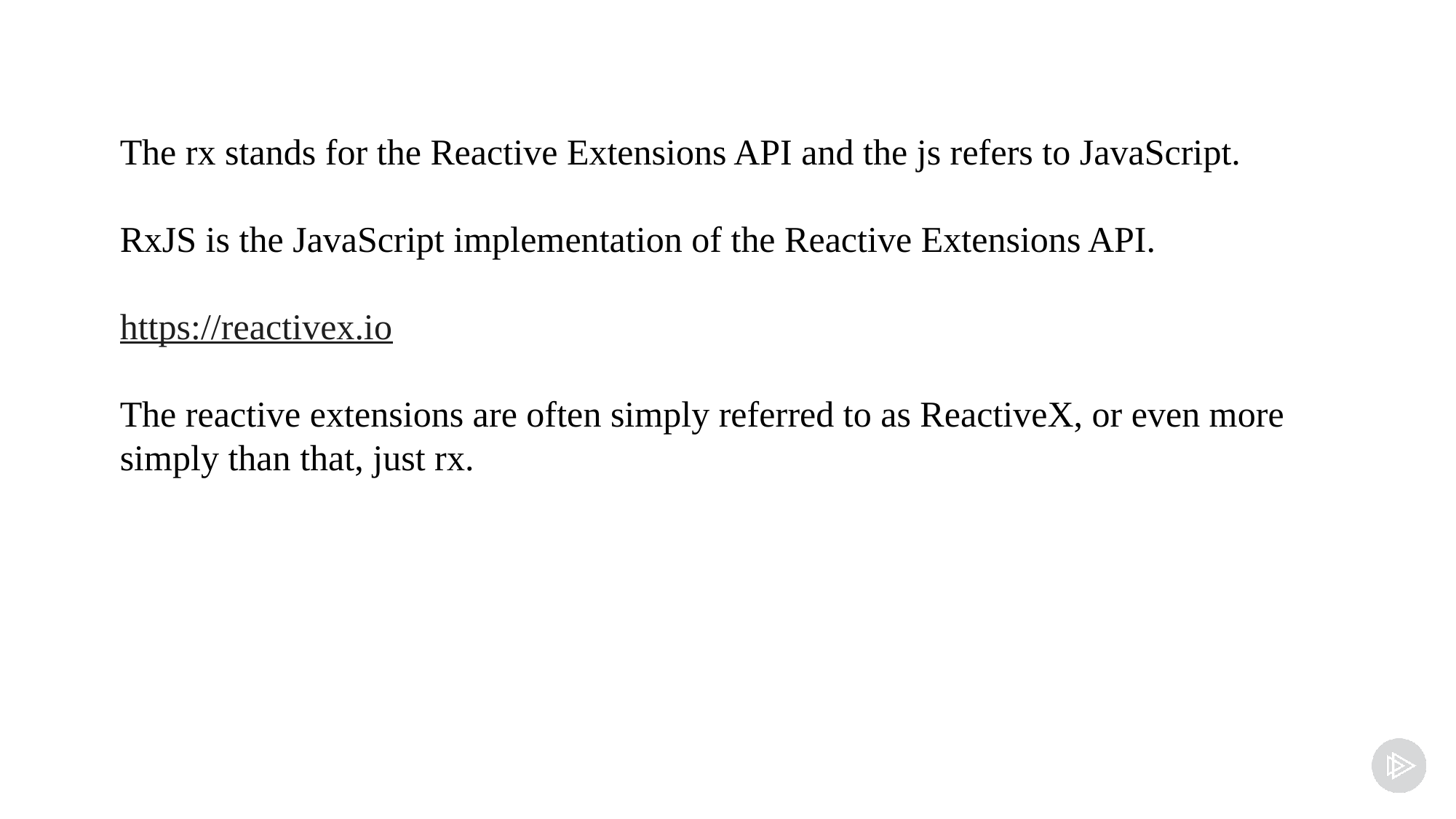

The rx stands for the Reactive Extensions API and the js refers to JavaScript.

RxJS is the JavaScript implementation of the Reactive Extensions API.

https://reactivex.io

The reactive extensions are often simply referred to as ReactiveX, or even more simply than that, just rx.